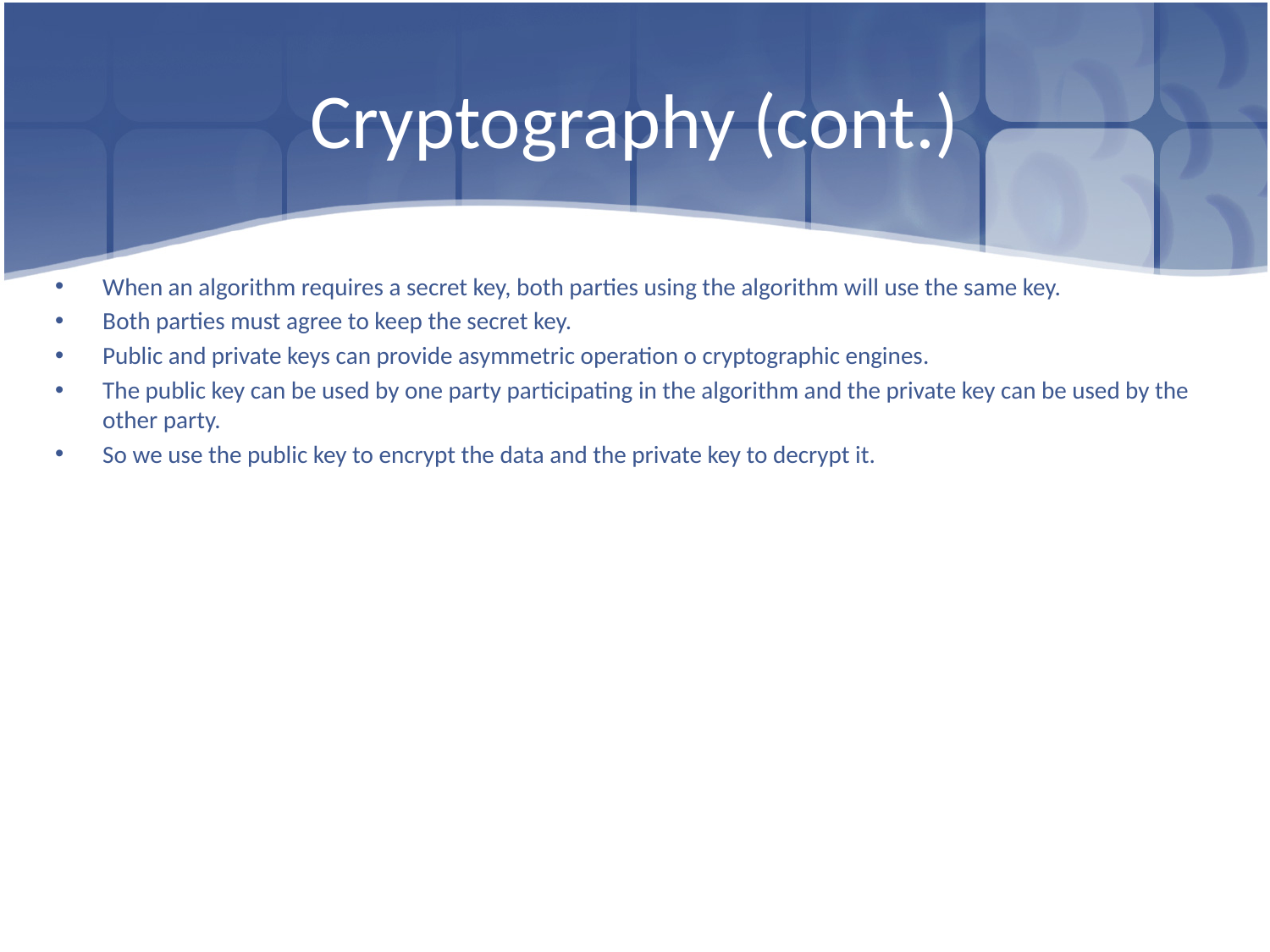

# Cryptography (cont.)
When an algorithm requires a secret key, both parties using the algorithm will use the same key.
Both parties must agree to keep the secret key.
Public and private keys can provide asymmetric operation o cryptographic engines.
The public key can be used by one party participating in the algorithm and the private key can be used by the other party.
So we use the public key to encrypt the data and the private key to decrypt it.